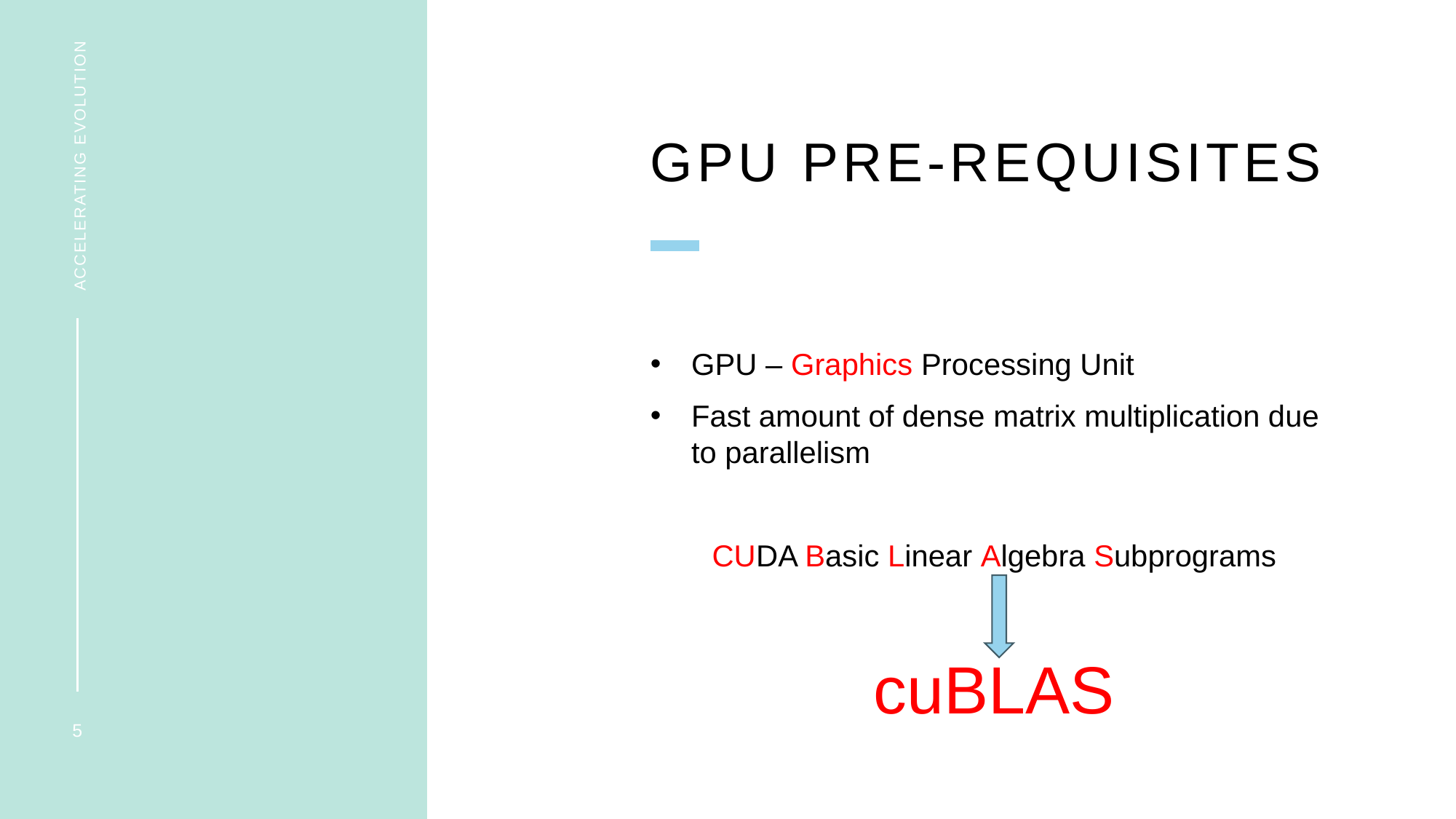

# GPU Pre-requisites
ACCELERATING EVOLUTION
GPU – Graphics Processing Unit
Fast amount of dense matrix multiplication due to parallelism

CUDA Basic Linear Algebra Subprograms

cuBLAS

5